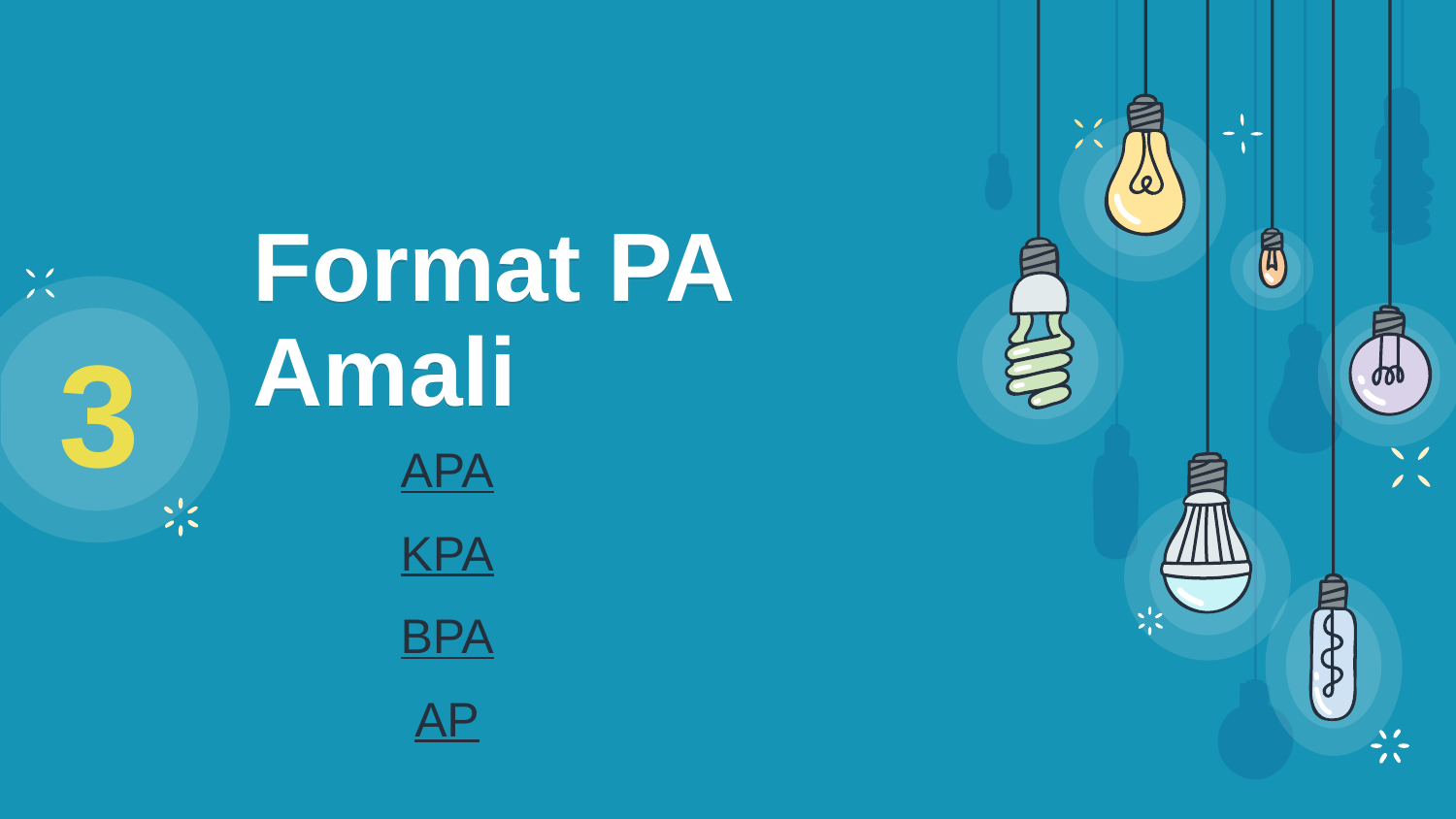

3
# Format PA Amali
APA
KPA
BPA
AP